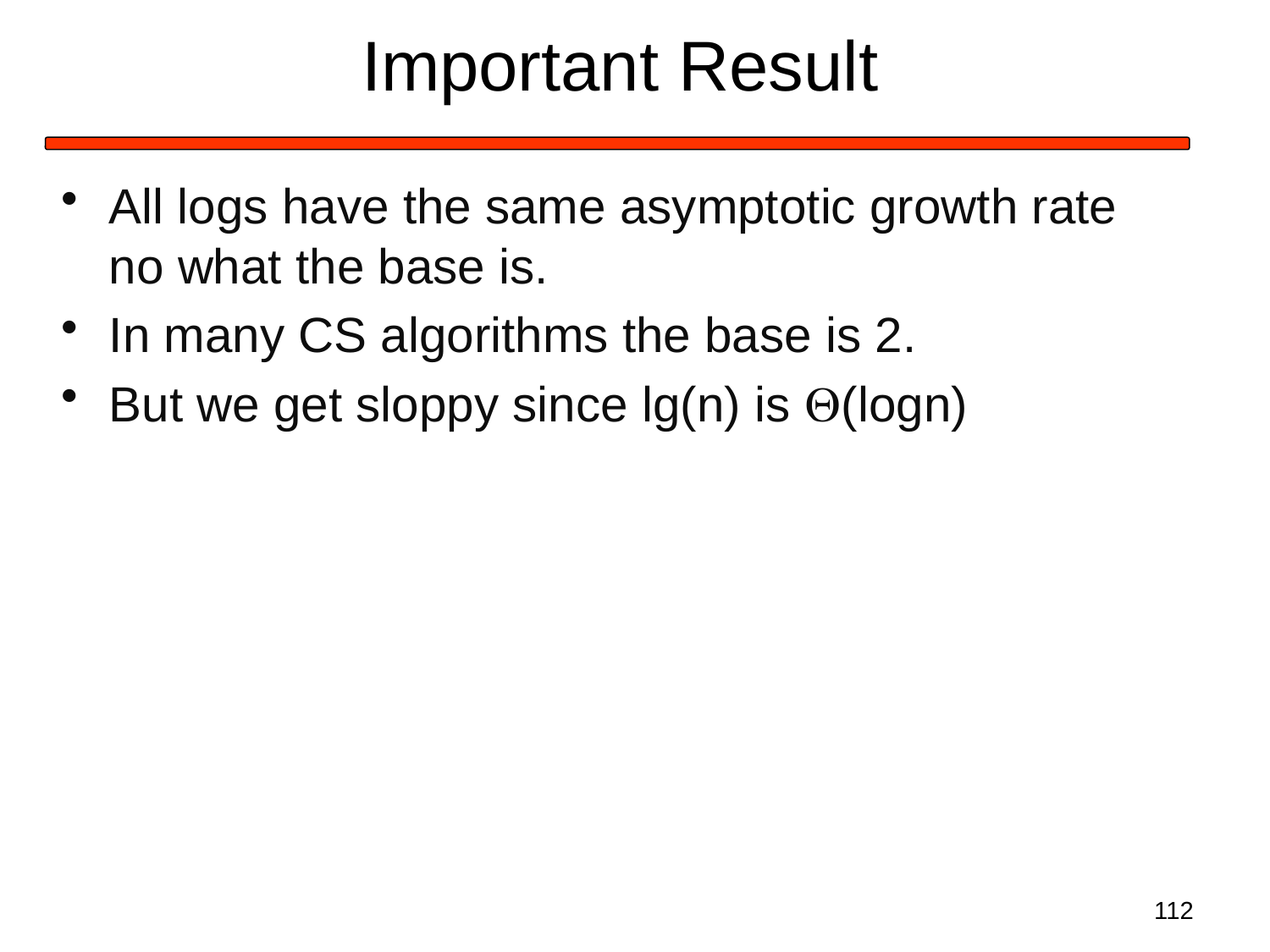

# Important Result
All logs have the same asymptotic growth rate no what the base is.
In many CS algorithms the base is 2.
But we get sloppy since lg(n) is Θ(logn)
112